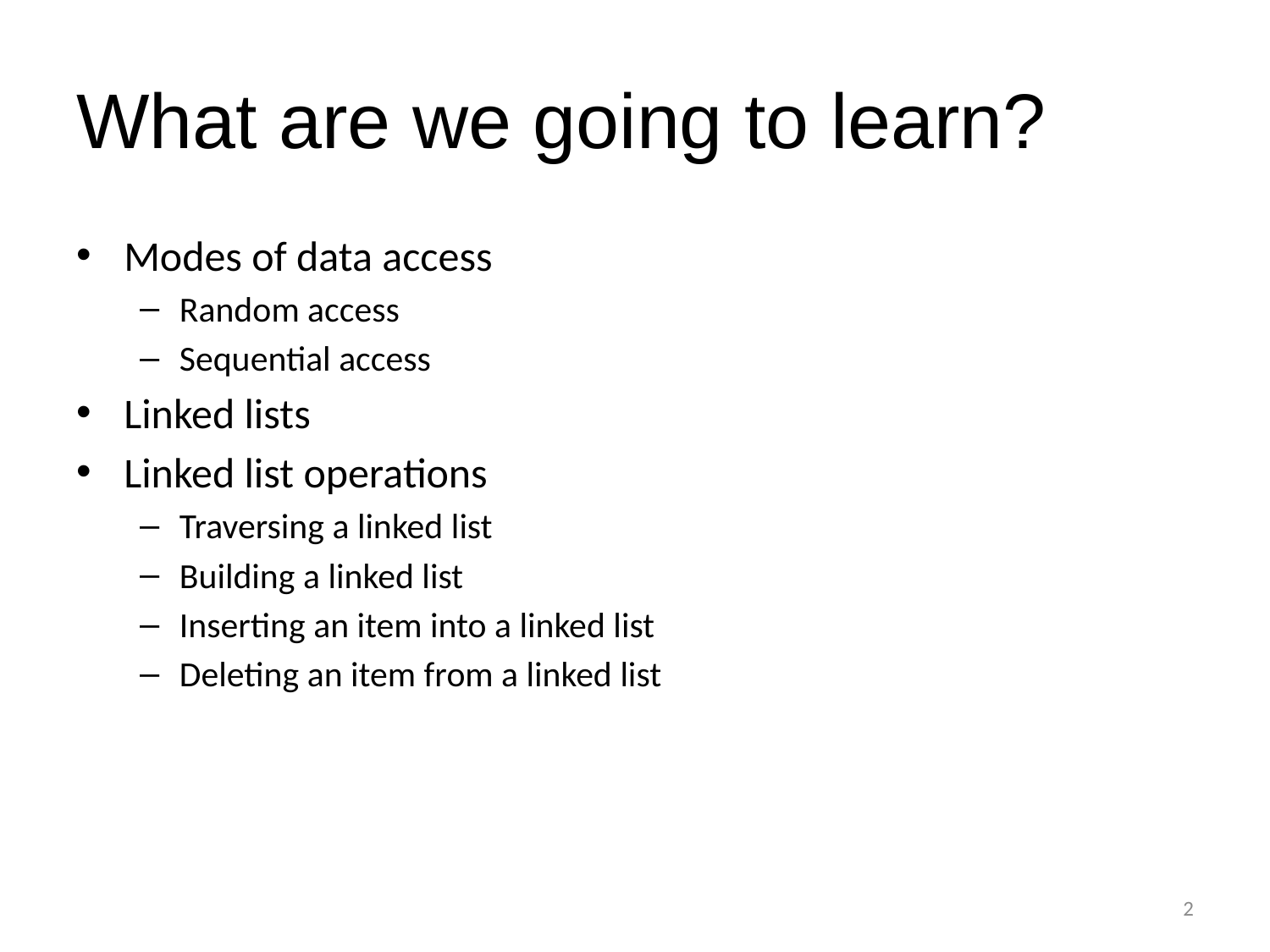

# What are we going to learn?
Modes of data access
Random access
Sequential access
Linked lists
Linked list operations
Traversing a linked list
Building a linked list
Inserting an item into a linked list
Deleting an item from a linked list

2